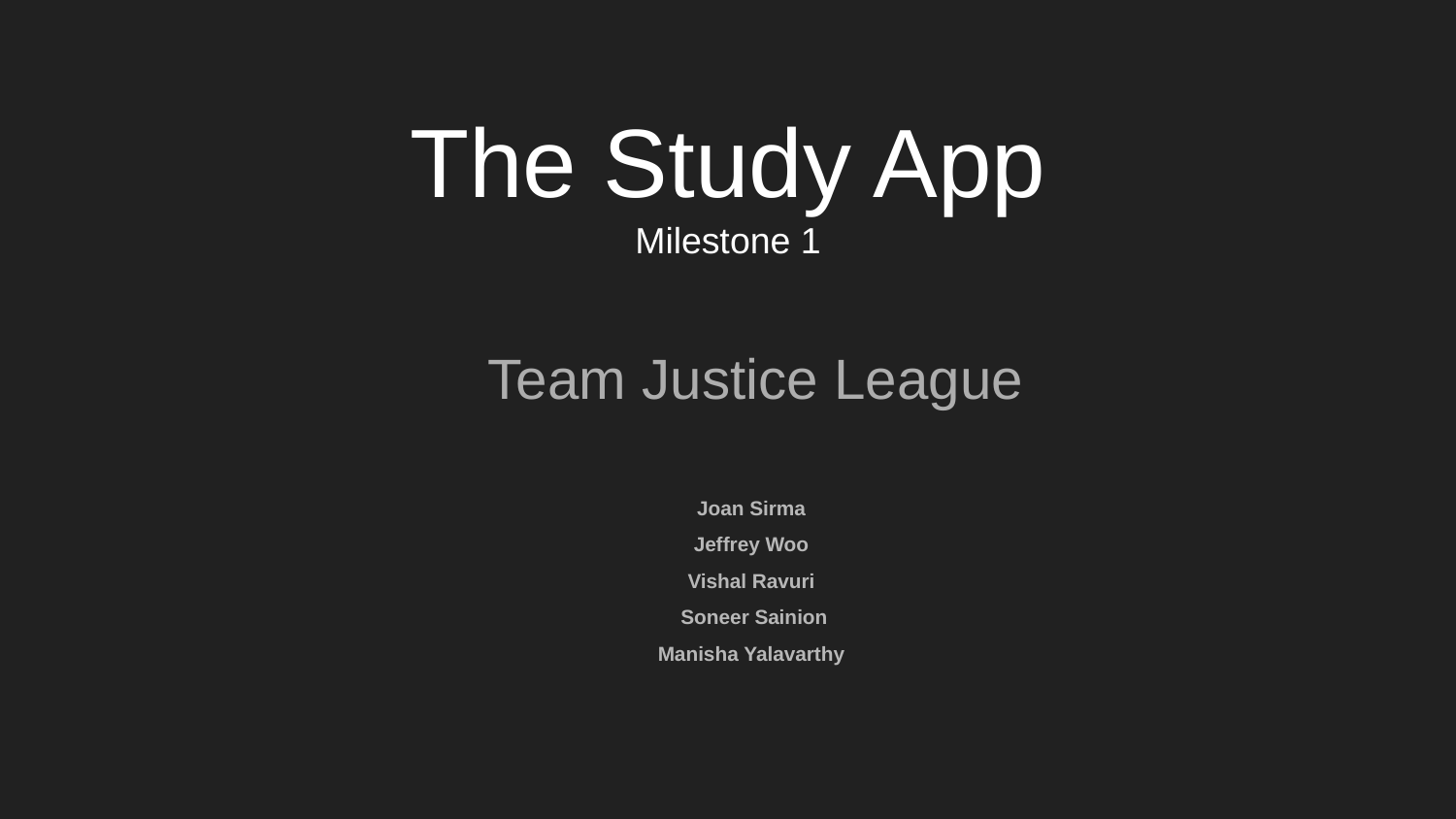

# The Study App
Milestone 1
Team Justice League

Joan Sirma
Jeffrey Woo
Vishal Ravuri
 Soneer Sainion
Manisha Yalavarthy